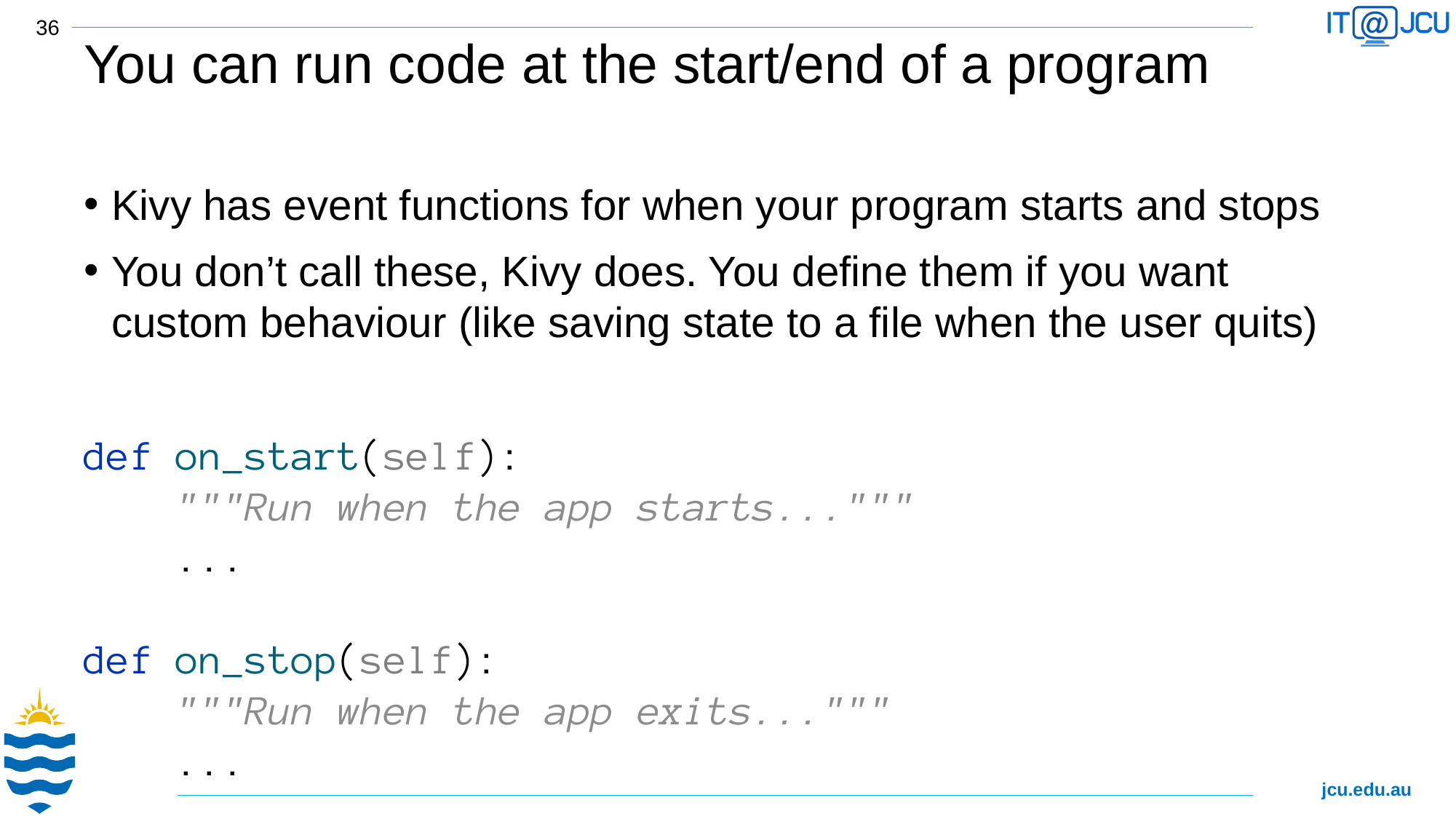

36
# You can run code at the start/end of a program
Kivy has event functions for when your program starts and stops
You don’t call these, Kivy does. You define them if you want custom behaviour (like saving state to a file when the user quits)

def on_start(self):
    """Run when the app starts..."""
    ...
def on_stop(self):
    """Run when the app exits..."""
    ...